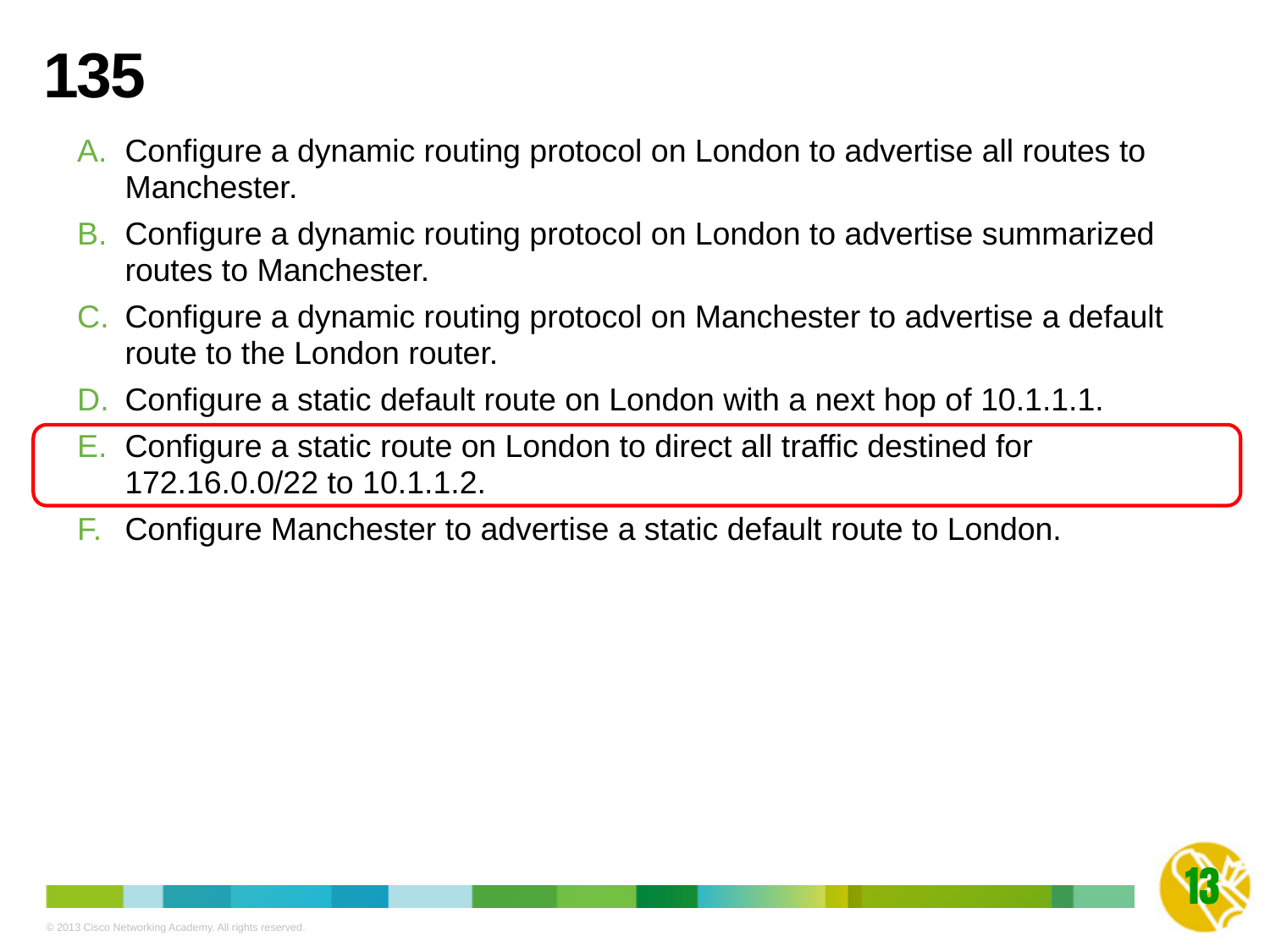

# 135
Configure a dynamic routing protocol on London to advertise all routes to Manchester.
Configure a dynamic routing protocol on London to advertise summarized routes to Manchester.
Configure a dynamic routing protocol on Manchester to advertise a default route to the London router.
Configure a static default route on London with a next hop of 10.1.1.1.
Configure a static route on London to direct all traffic destined for 172.16.0.0/22 to 10.1.1.2.
Configure Manchester to advertise a static default route to London.